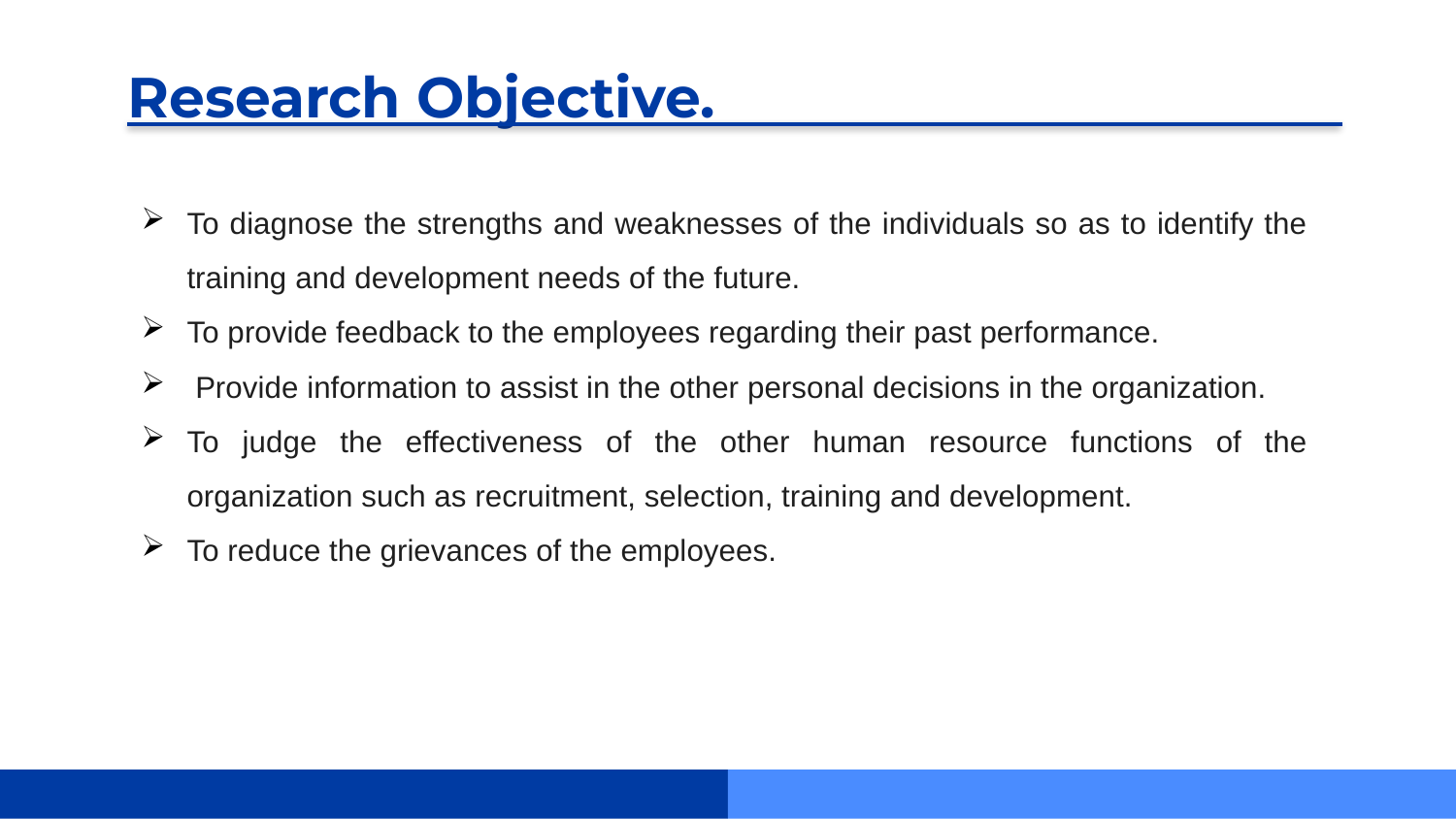

Research Objective.
To diagnose the strengths and weaknesses of the individuals so as to identify the training and development needs of the future.
To provide feedback to the employees regarding their past performance.
 Provide information to assist in the other personal decisions in the organization.
To judge the effectiveness of the other human resource functions of the organization such as recruitment, selection, training and development.
To reduce the grievances of the employees.